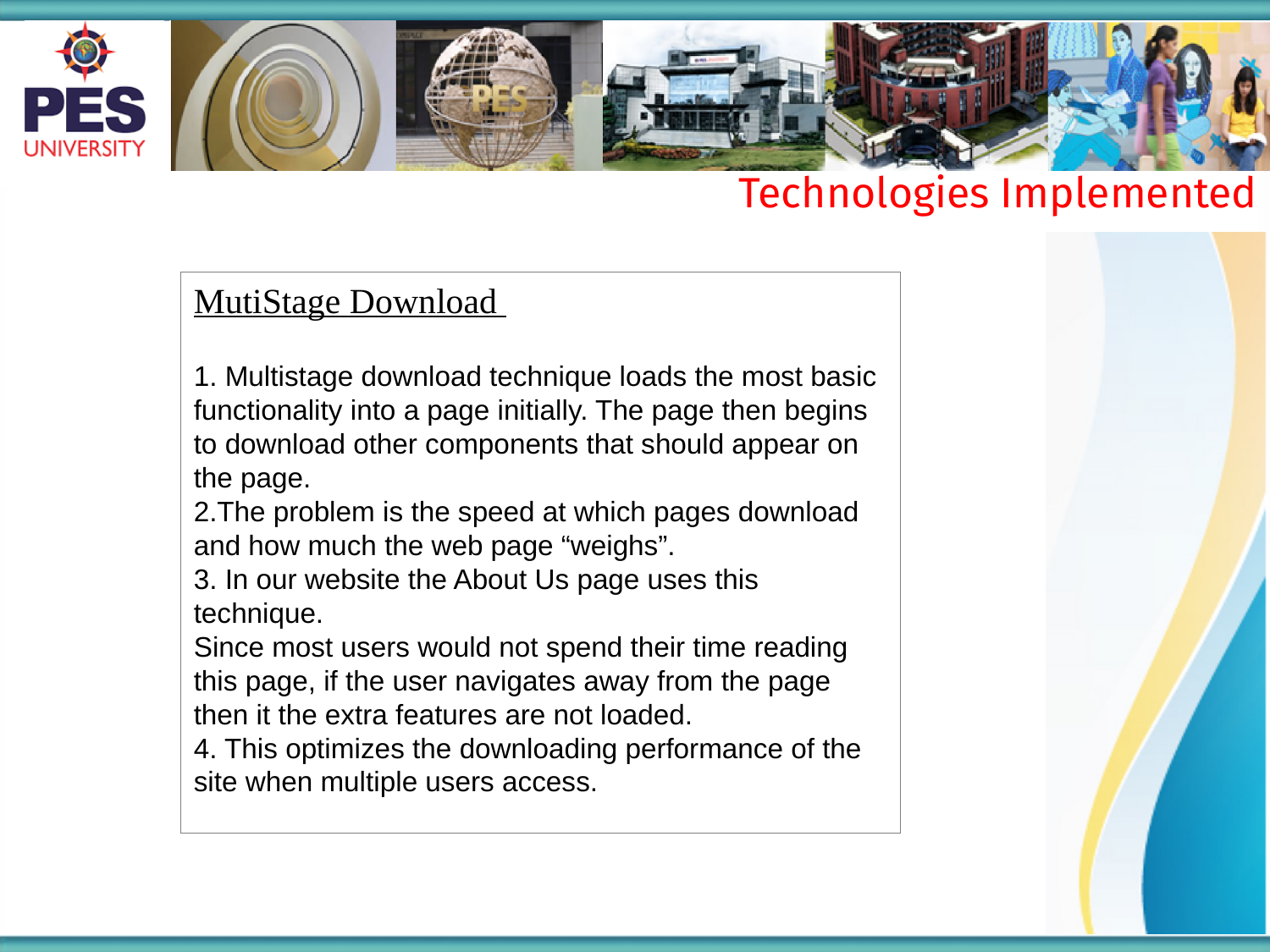

Technologies Implemented
MutiStage Download

1. Multistage download technique loads the most basic functionality into a page initially. The page then begins to download other components that should appear on the page.
2.The problem is the speed at which pages download and how much the web page “weighs”.
3. In our website the About Us page uses this technique.
Since most users would not spend their time reading this page, if the user navigates away from the page then it the extra features are not loaded.
4. This optimizes the downloading performance of the site when multiple users access.